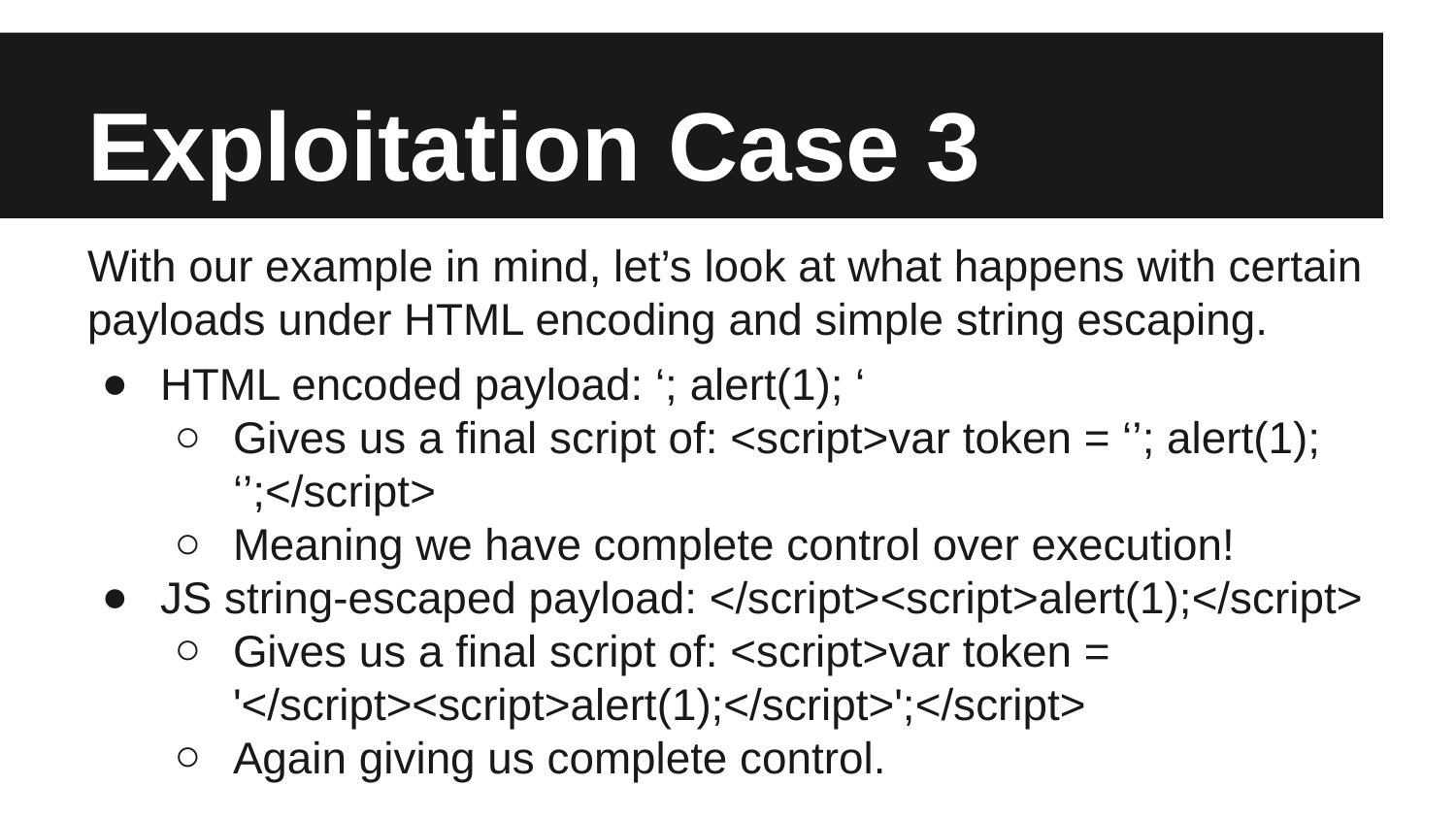

# Exploitation Case 3
With our example in mind, let’s look at what happens with certain payloads under HTML encoding and simple string escaping.
HTML encoded payload: ‘; alert(1); ‘
Gives us a final script of: <script>var token = ‘’; alert(1); ‘’;</script>
Meaning we have complete control over execution!
JS string-escaped payload: </script><script>alert(1);</script>
Gives us a final script of: <script>var token = '</script><script>alert(1);</script>';</script>
Again giving us complete control.